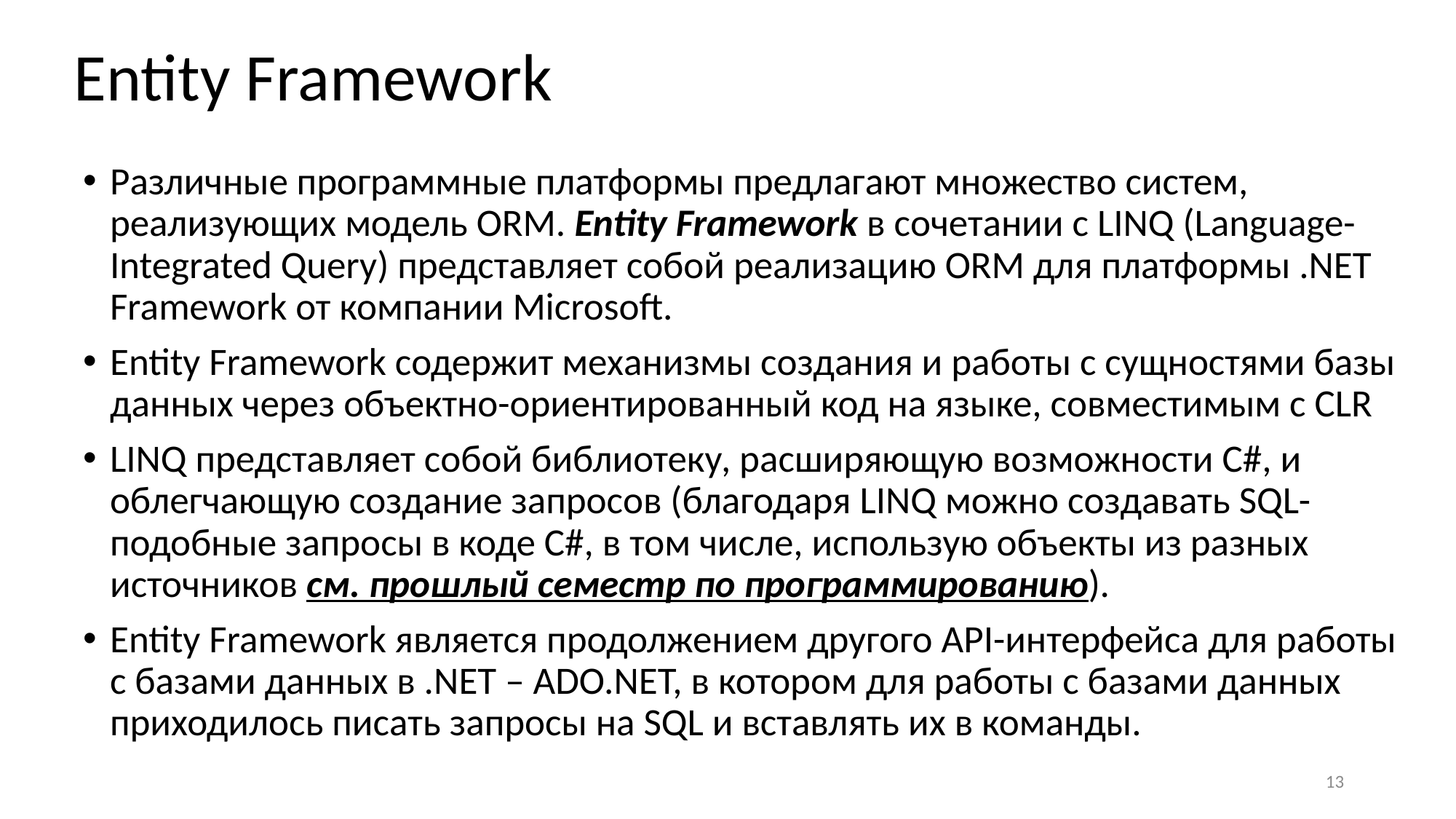

# Entity Framework
Различные программные платформы предлагают множество систем, реализующих модель ORM. Entity Framework в сочетании с LINQ (Language-Integrated Query) представляет собой реализацию ORM для платформы .NET Framework от компании Microsoft.
Entity Framework содержит механизмы создания и работы с сущностями базы данных через объектно-ориентированный код на языке, совместимым с CLR
LINQ представляет собой библиотеку, расширяющую возможности C#, и облегчающую создание запросов (благодаря LINQ можно создавать SQL-подобные запросы в коде C#, в том числе, использую объекты из разных источников см. прошлый семестр по программированию).
Entity Framework является продолжением другого API-интерфейса для работы с базами данных в .NET – ADO.NET, в котором для работы с базами данных приходилось писать запросы на SQL и вставлять их в команды.
13